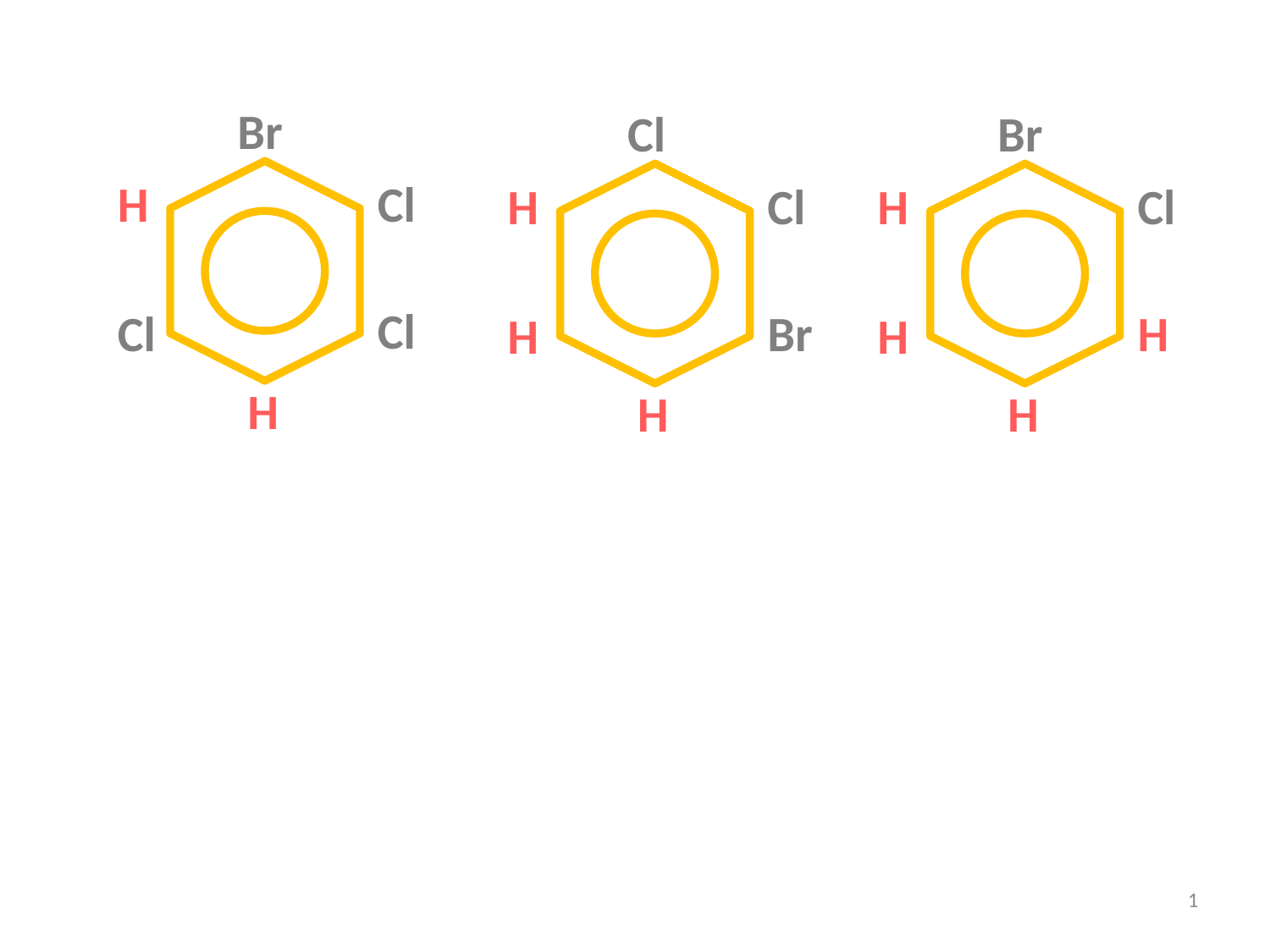

Br
H
Cl

Cl
Cl
H
Cl
H
Cl

Br
H
H
Br
H
Cl

H
H
H
1